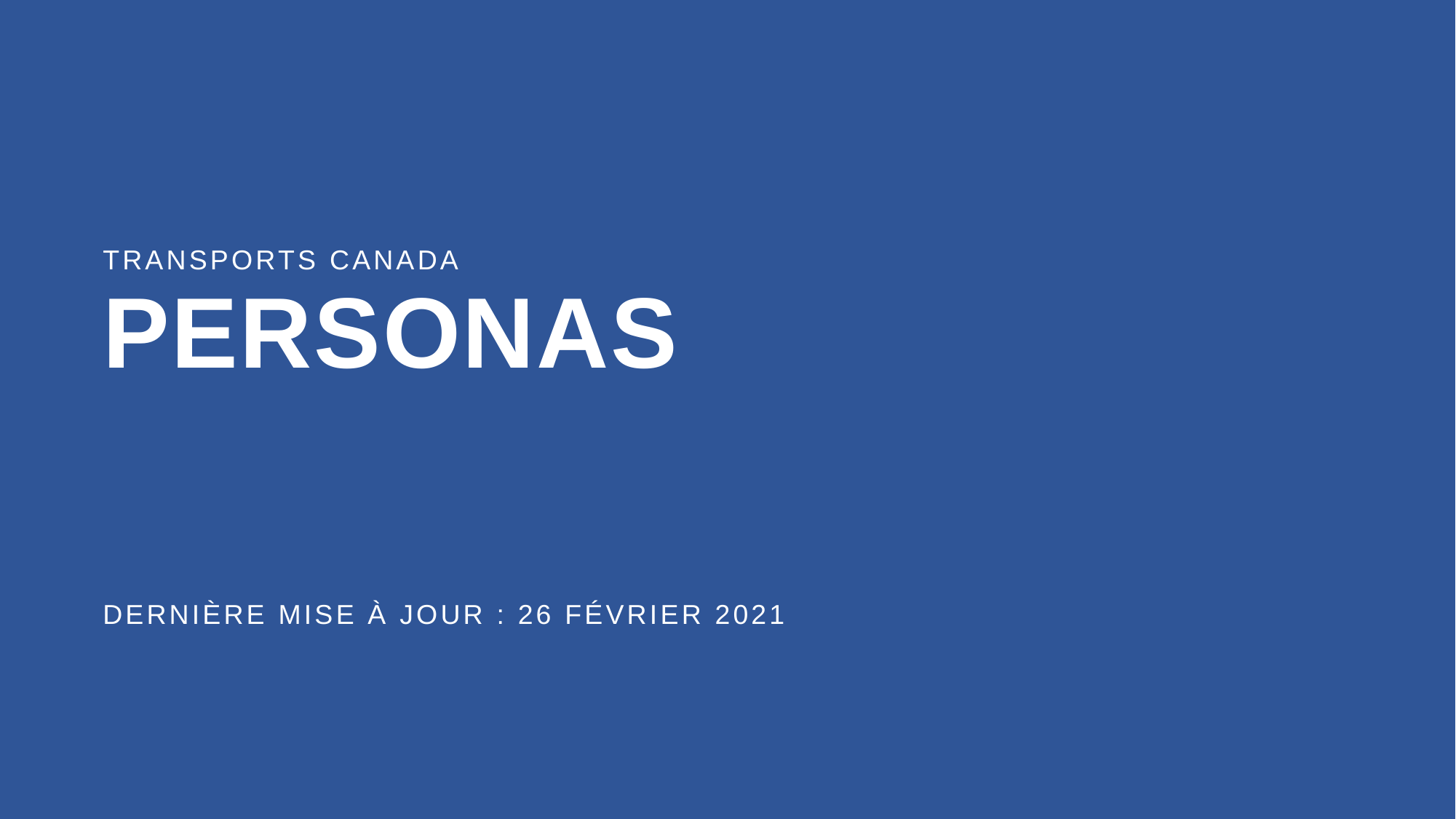

2020

2021

Nov 23 - Feb 15

61 d

61 d
Nov 20 - Feb 12
TRANSPORTS CANADA
PERSONAS

Nov 23 - Dec 7

Nov 23 - Nov 25

8 d

Dec 9 - Dec 18

30 d
Dec 14 - Jan 22

DERNIÈRE MISE À JOUR : 26 FÉVRIER 2021

11 d

11 d

5 d

7 d